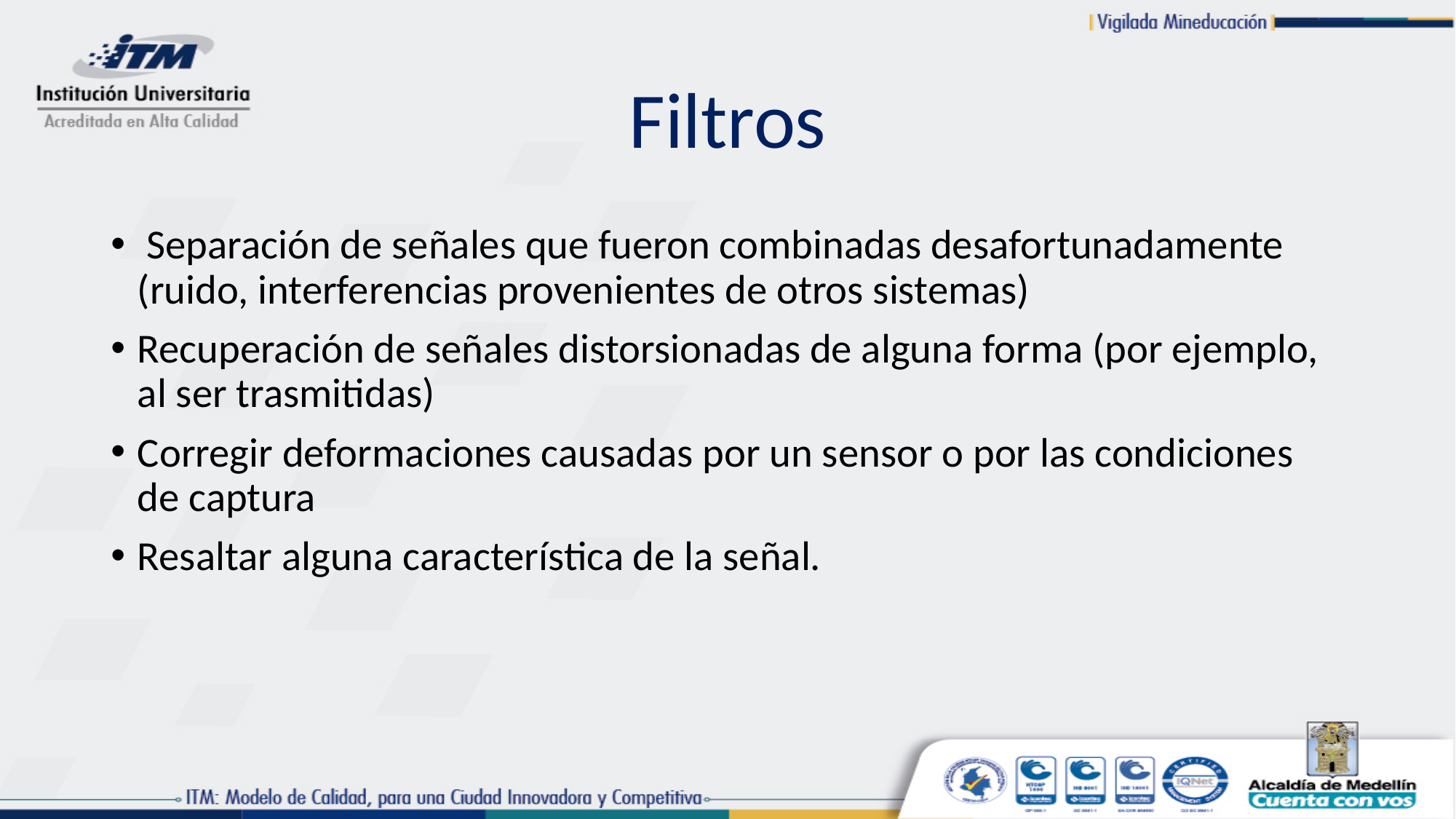

# Filtros
 Separación de señales que fueron combinadas desafortunadamente (ruido, interferencias provenientes de otros sistemas)
Recuperación de señales distorsionadas de alguna forma (por ejemplo, al ser trasmitidas)
Corregir deformaciones causadas por un sensor o por las condiciones de captura
Resaltar alguna característica de la señal.